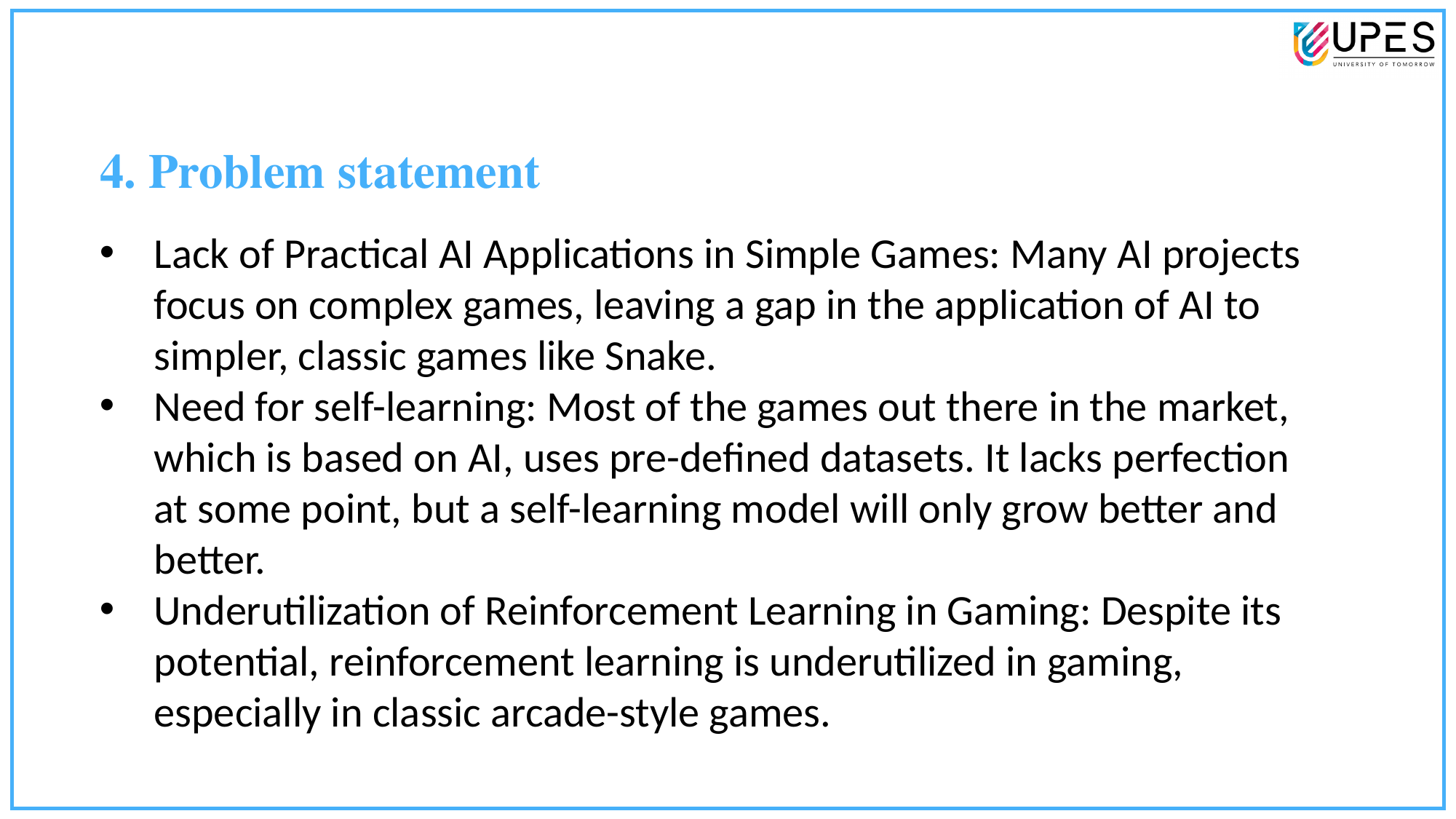

4. Problem statement
Lack of Practical AI Applications in Simple Games: Many AI projects focus on complex games, leaving a gap in the application of AI to simpler, classic games like Snake.
Need for self-learning: Most of the games out there in the market, which is based on AI, uses pre-defined datasets. It lacks perfection at some point, but a self-learning model will only grow better and better.
Underutilization of Reinforcement Learning in Gaming: Despite its potential, reinforcement learning is underutilized in gaming, especially in classic arcade-style games.